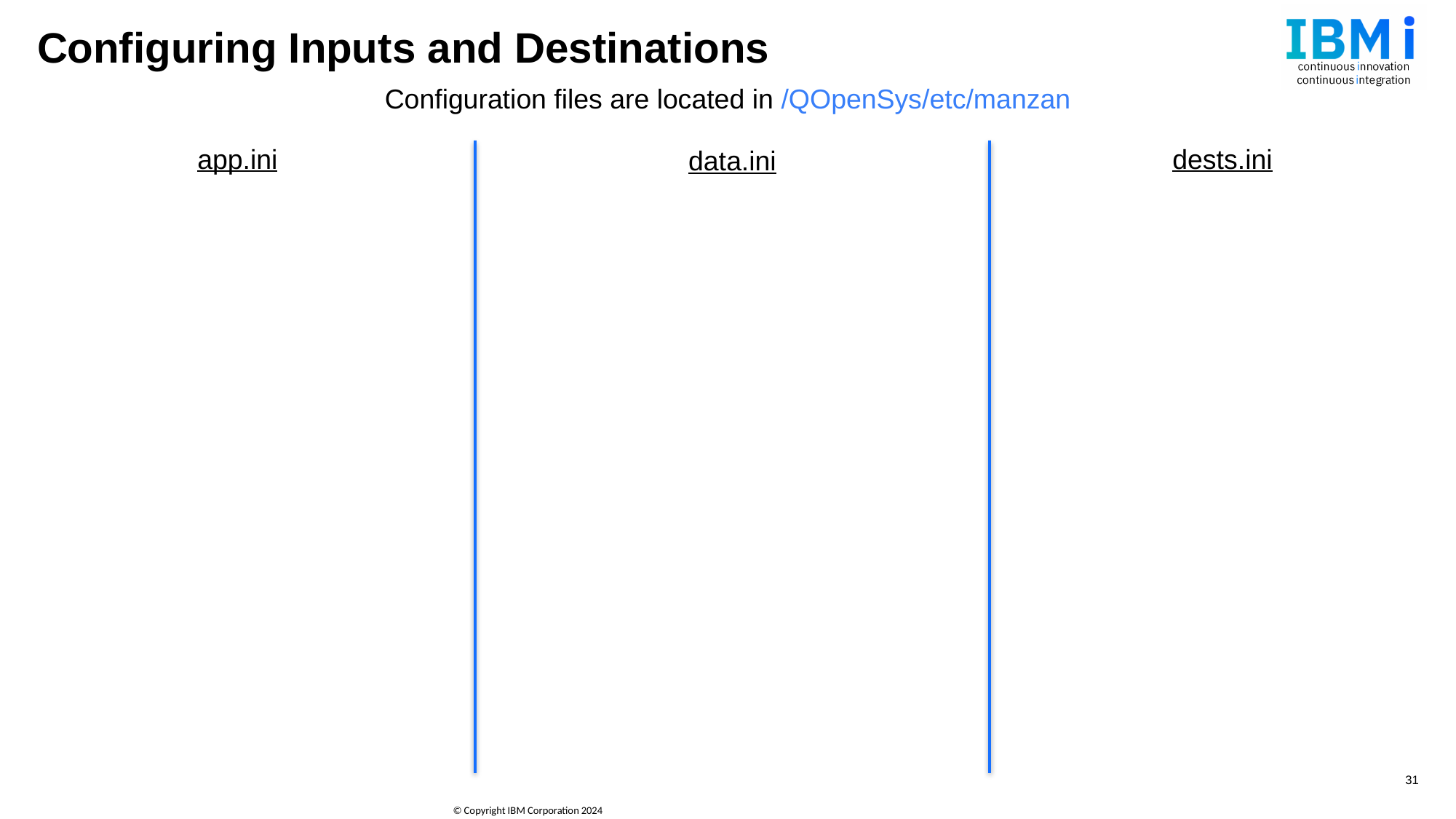

Configuring Inputs and Destinations
Configuration files are located in /QOpenSys/etc/manzan
app.ini
dests.ini
data.ini
31